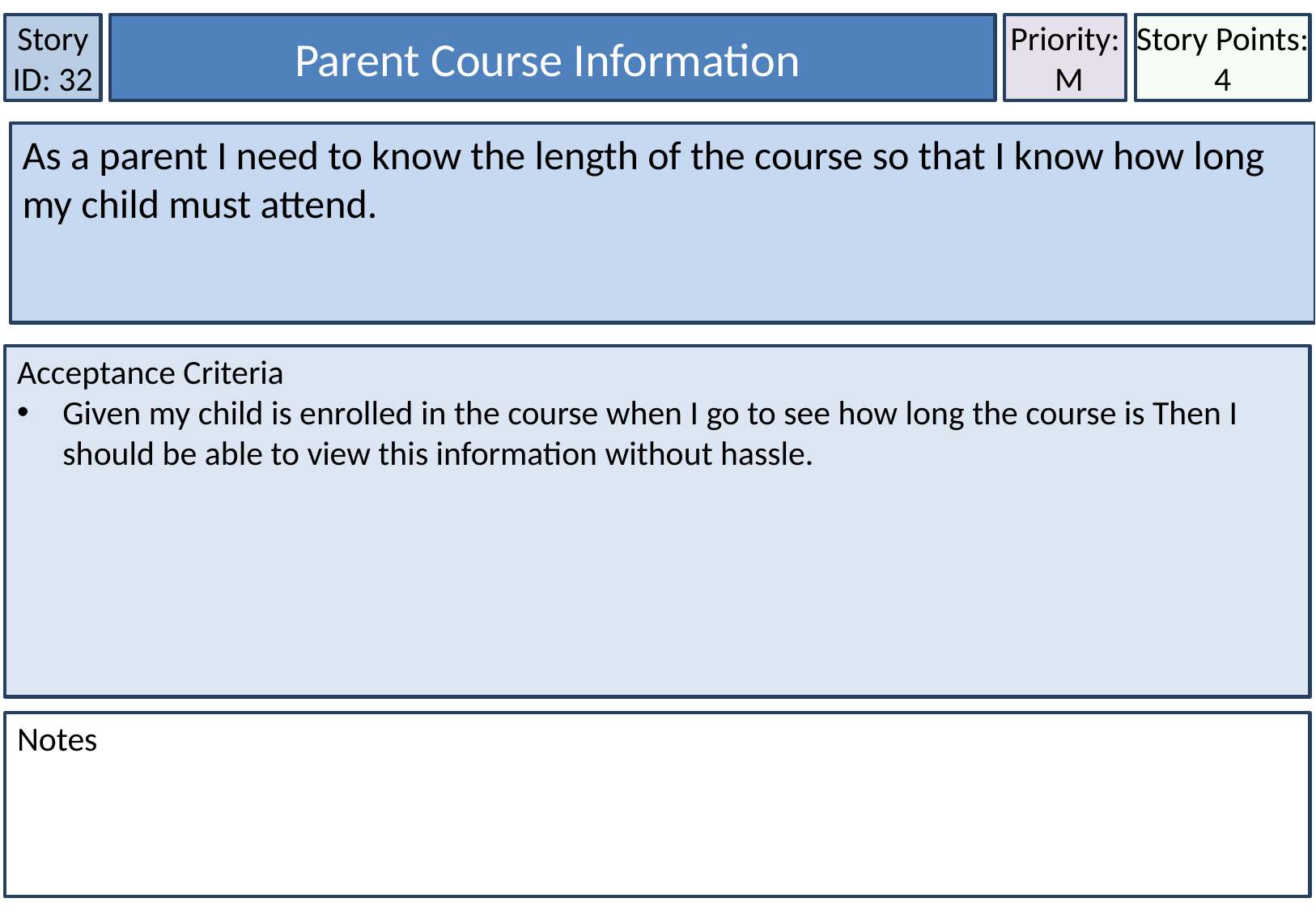

Story ID: 32
Parent Course Information
Priority:
 M
Story Points: 4
As a parent I need to know the length of the course so that I know how long my child must attend.
Acceptance Criteria
Given my child is enrolled in the course when I go to see how long the course is Then I should be able to view this information without hassle.
Notes